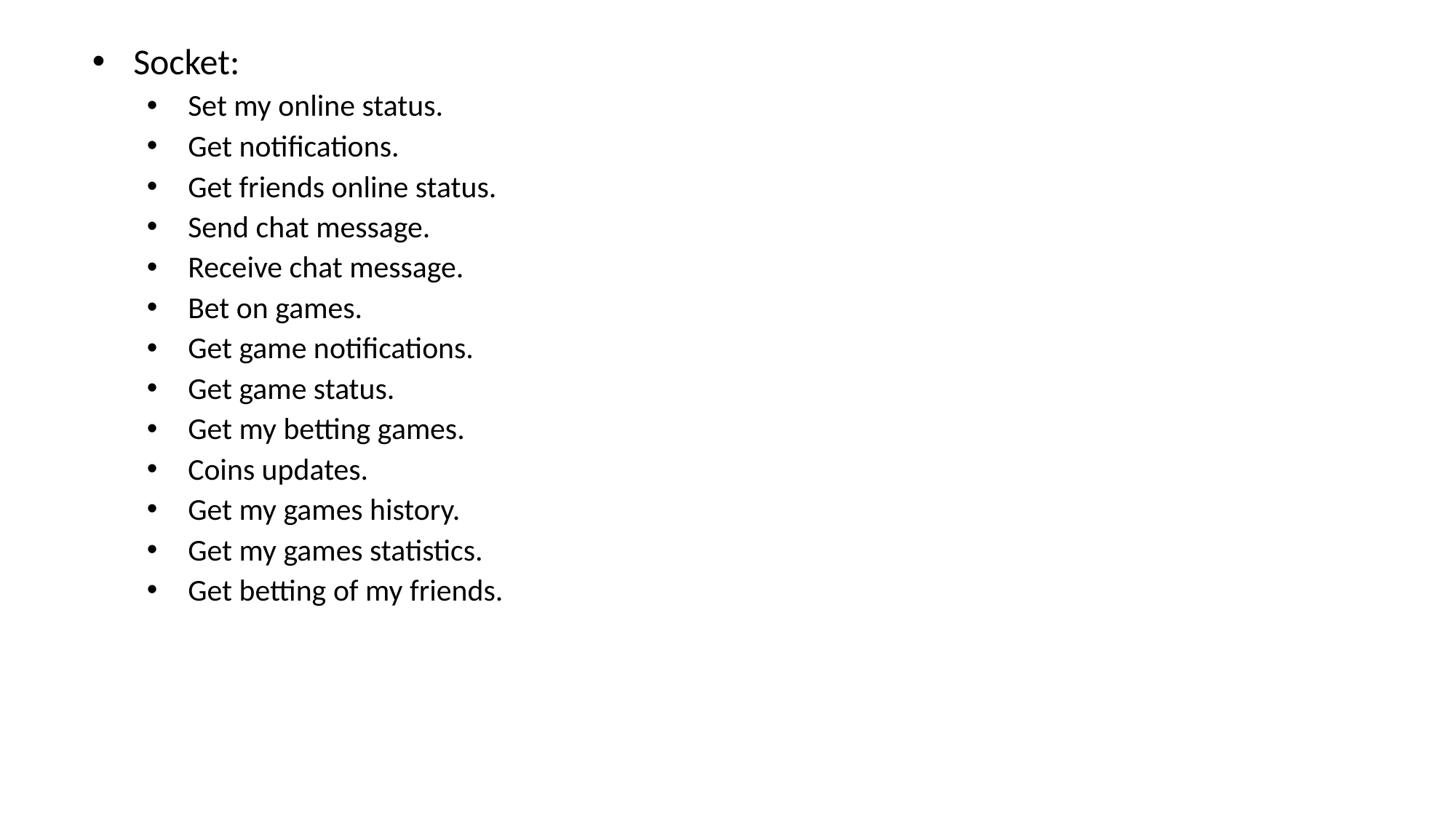

Socket:
Set my online status.
Get notifications.
Get friends online status.
Send chat message.
Receive chat message.
Bet on games.
Get game notifications.
Get game status.
Get my betting games.
Coins updates.
Get my games history.
Get my games statistics.
Get betting of my friends.